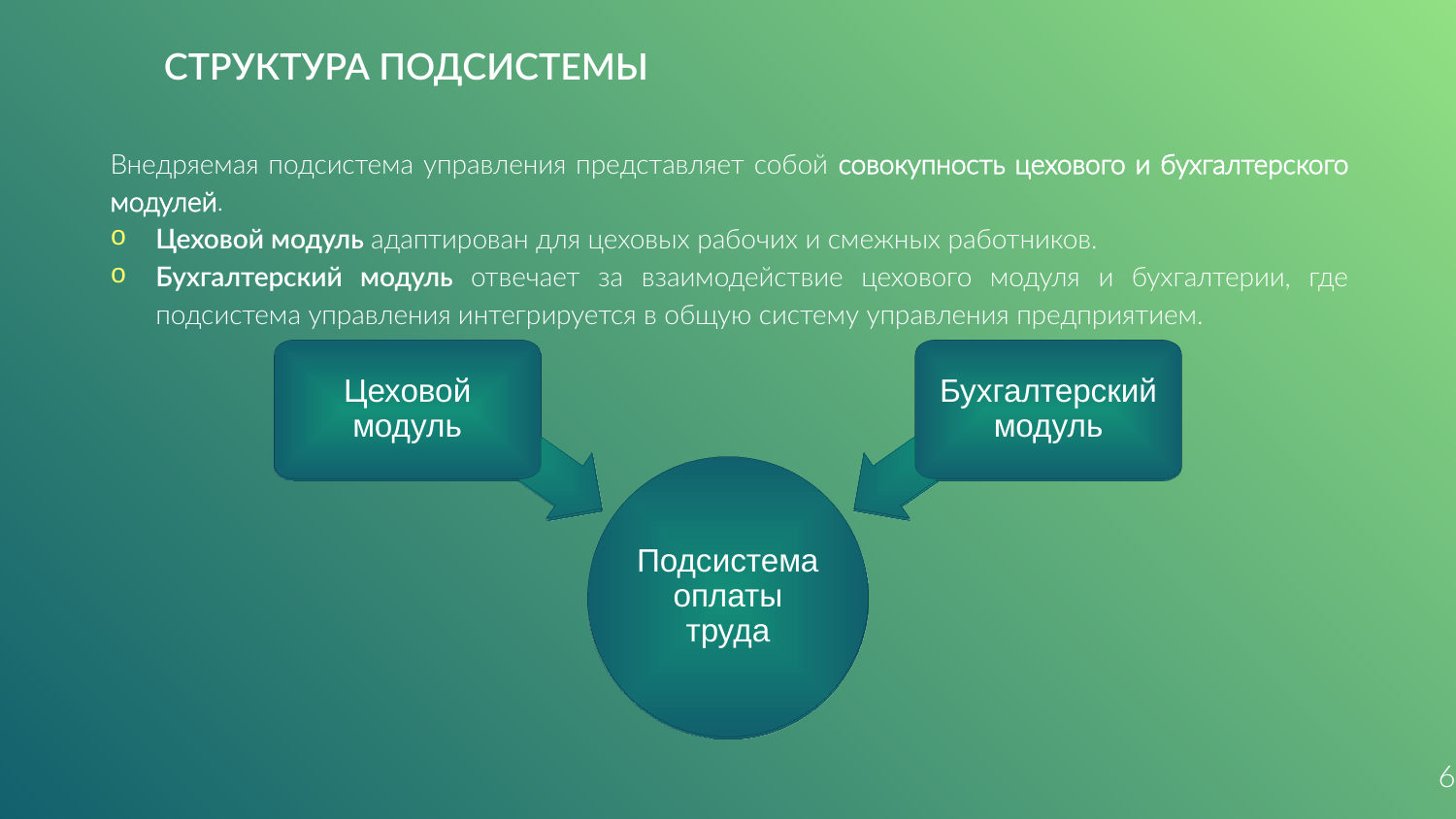

# СТРУКТУРА ПОДСИСТЕМЫ
Внедряемая подсистема управления представляет собой совокупность цехового и бухгалтерского модулей.
Цеховой модуль адаптирован для цеховых рабочих и смежных работников.
Бухгалтерский модуль отвечает за взаимодействие цехового модуля и бухгалтерии, где подсистема управления интегрируется в общую систему управления предприятием.
Цеховой модуль
Бухгалтерский модуль
Цеховой модуль
Бухгалтерский модуль

Подсистема оплаты труда
Подсистема оплаты труда
6